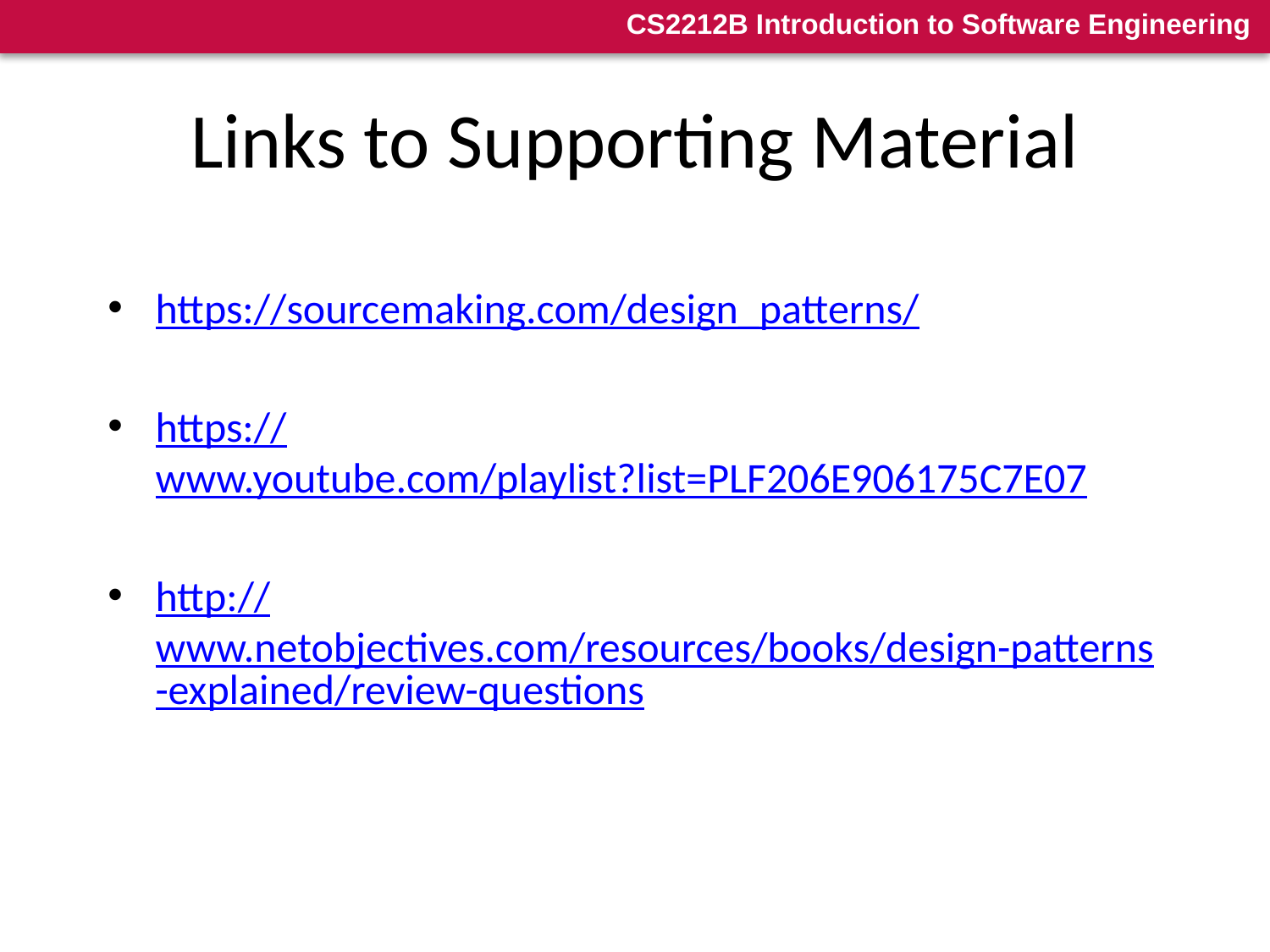

# Links to Supporting Material
https://sourcemaking.com/design_patterns/

https://www.youtube.com/playlist?list=PLF206E906175C7E07

http://www.netobjectives.com/resources/books/design-patterns-explained/review-questions